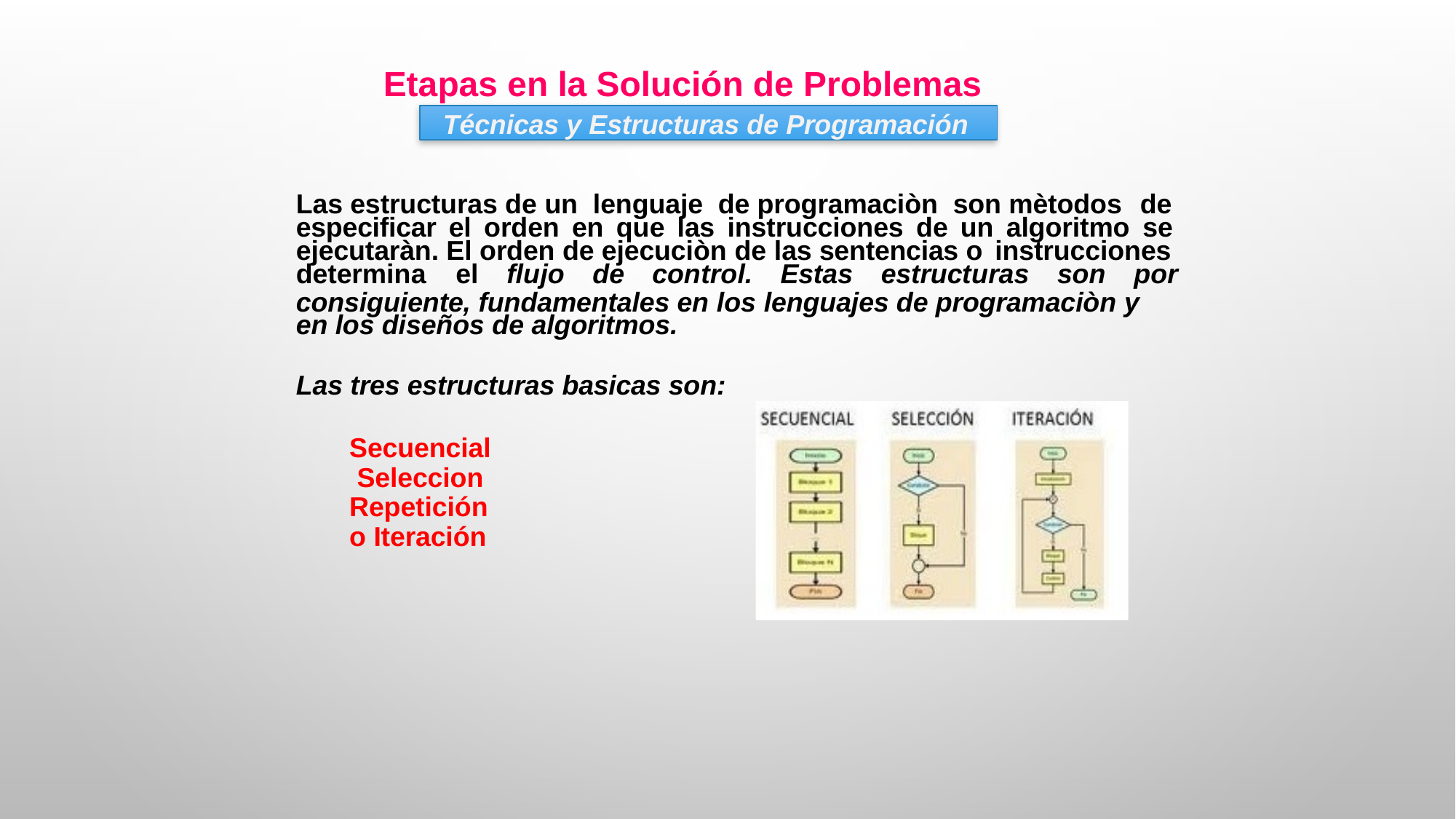

Etapas en la Solución de Problemas
Técnicas y Estructuras de Programación
Las estructuras de un  lenguaje  de programaciòn  son mètodos  de
especificar el orden en que las instrucciones de un algoritmo se
ejecutaràn. El orden de ejecuciòn de las sentencias o instrucciones
determina	el	flujo	de	control.	Estas	estructuras	son	por
consiguiente, fundamentales en los lenguajes de programaciòn y  en los diseños de algoritmos.

Las tres estructuras basicas son:

Secuencial  Seleccion
Repetición o Iteración